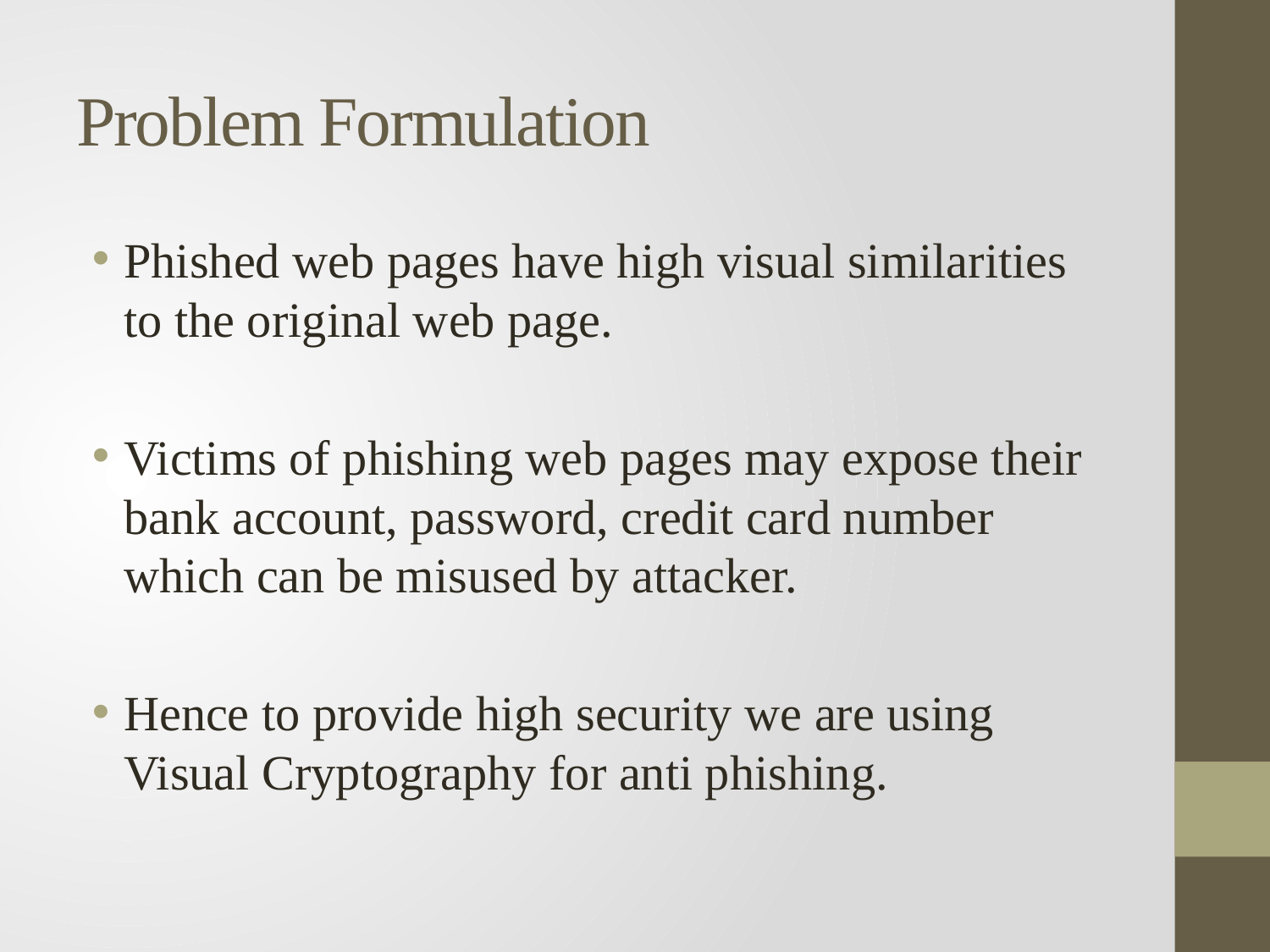

# Problem Formulation
Phished web pages have high visual similarities to the original web page.

Victims of phishing web pages may expose their bank account, password, credit card number which can be misused by attacker.

Hence to provide high security we are using Visual Cryptography for anti phishing.